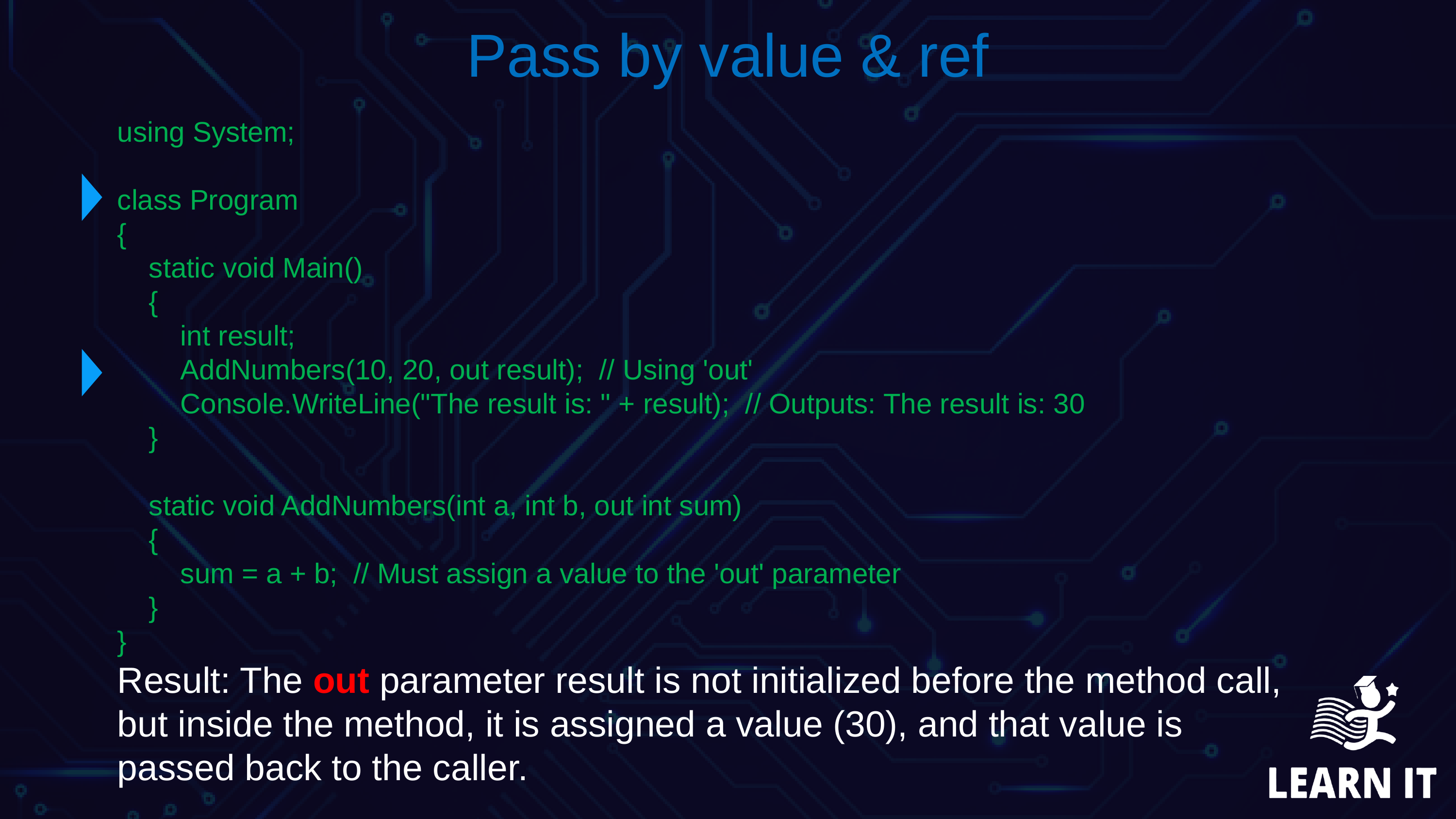

Pass by value & ref
using System;

class Program
{
    static void Main()
    {
        int result;
        AddNumbers(10, 20, out result);  // Using 'out'
        Console.WriteLine("The result is: " + result);  // Outputs: The result is: 30
    }

    static void AddNumbers(int a, int b, out int sum)
    {
        sum = a + b;  // Must assign a value to the 'out' parameter
    }
}
Result: The out parameter result is not initialized before the method call, but inside the method, it is assigned a value (30), and that value is passed back to the caller.